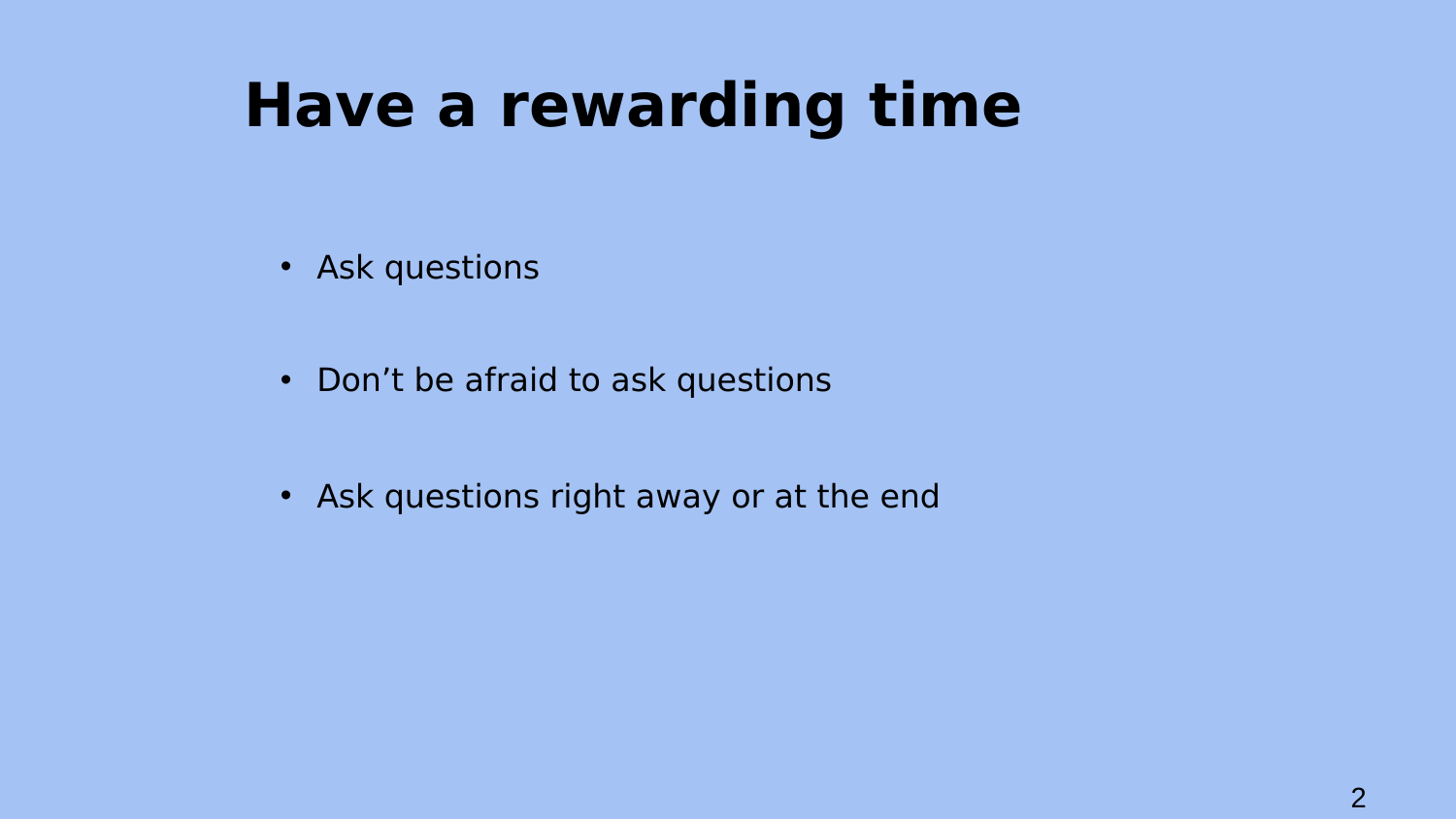

# Have a rewarding time

Ask questions
Don’t be afraid to ask questions
Ask questions right away or at the end

2